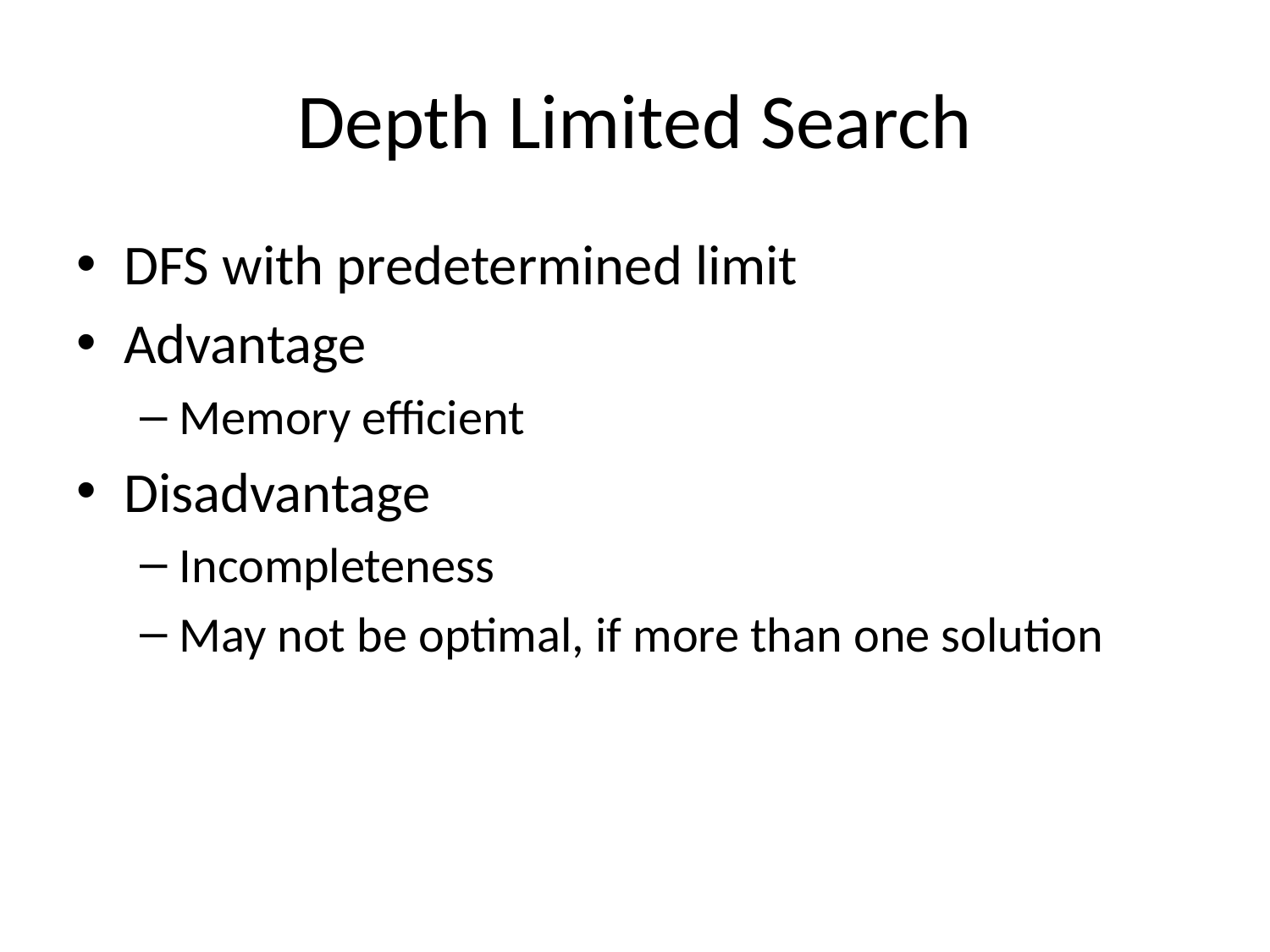

# Depth Limited Search
DFS with predetermined limit
Advantage
Memory efficient
Disadvantage
Incompleteness
May not be optimal, if more than one solution